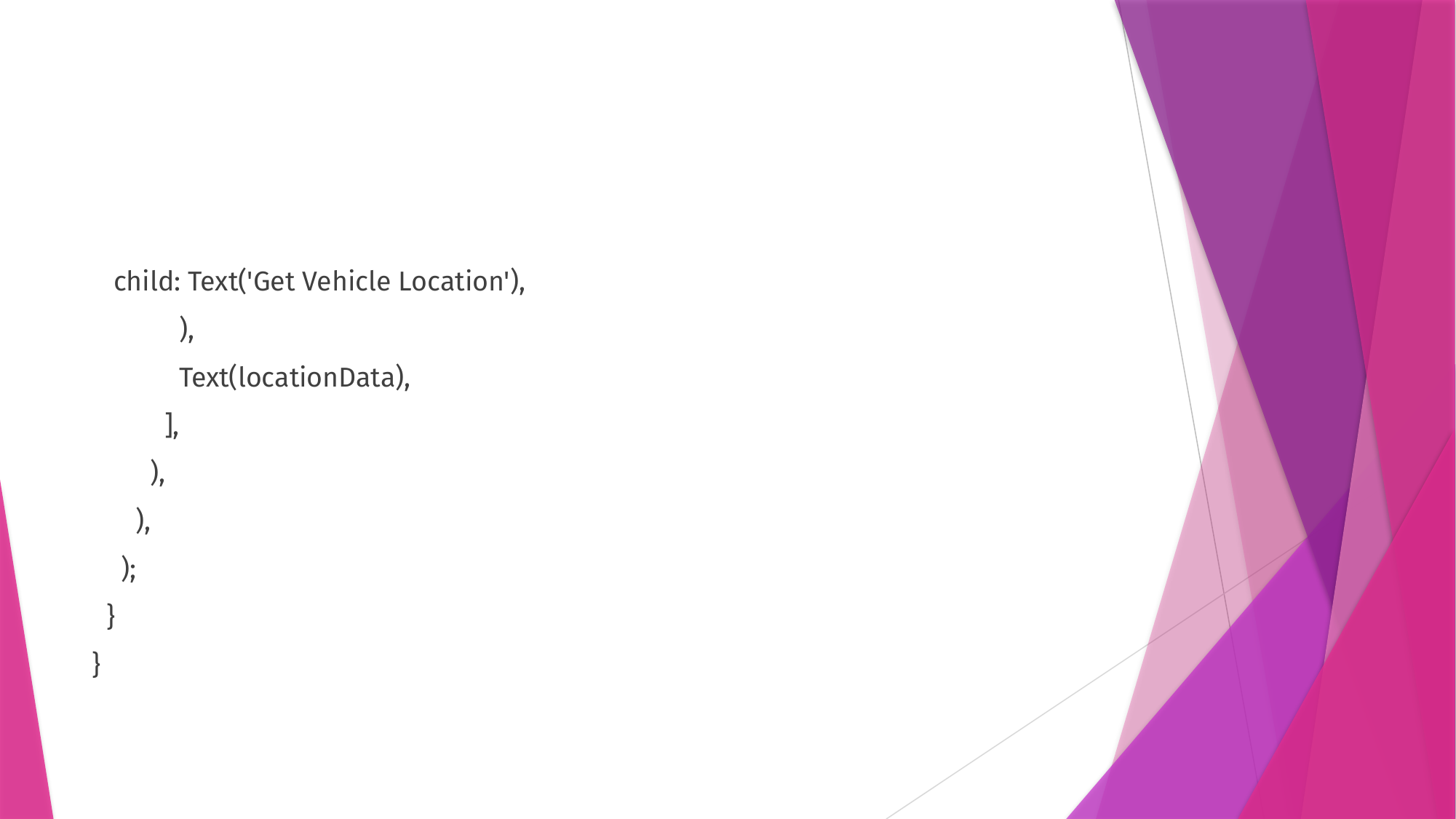

child: Text('Get Vehicle Location'),
            ),
            Text(locationData),
          ],
        ),
      ),
    );
  }
}